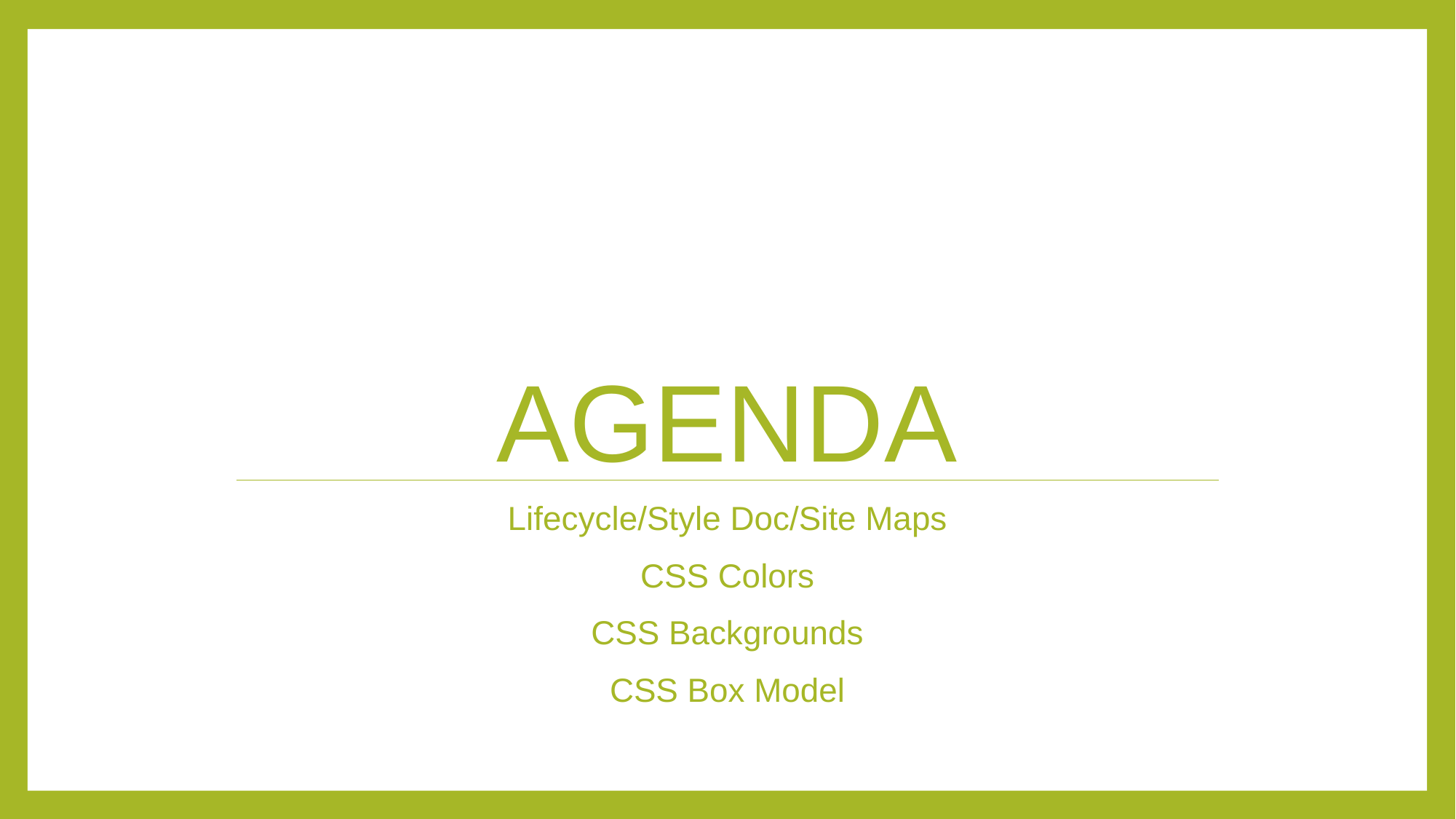

# Agenda
Lifecycle/Style Doc/Site Maps
CSS Colors
CSS Backgrounds
CSS Box Model